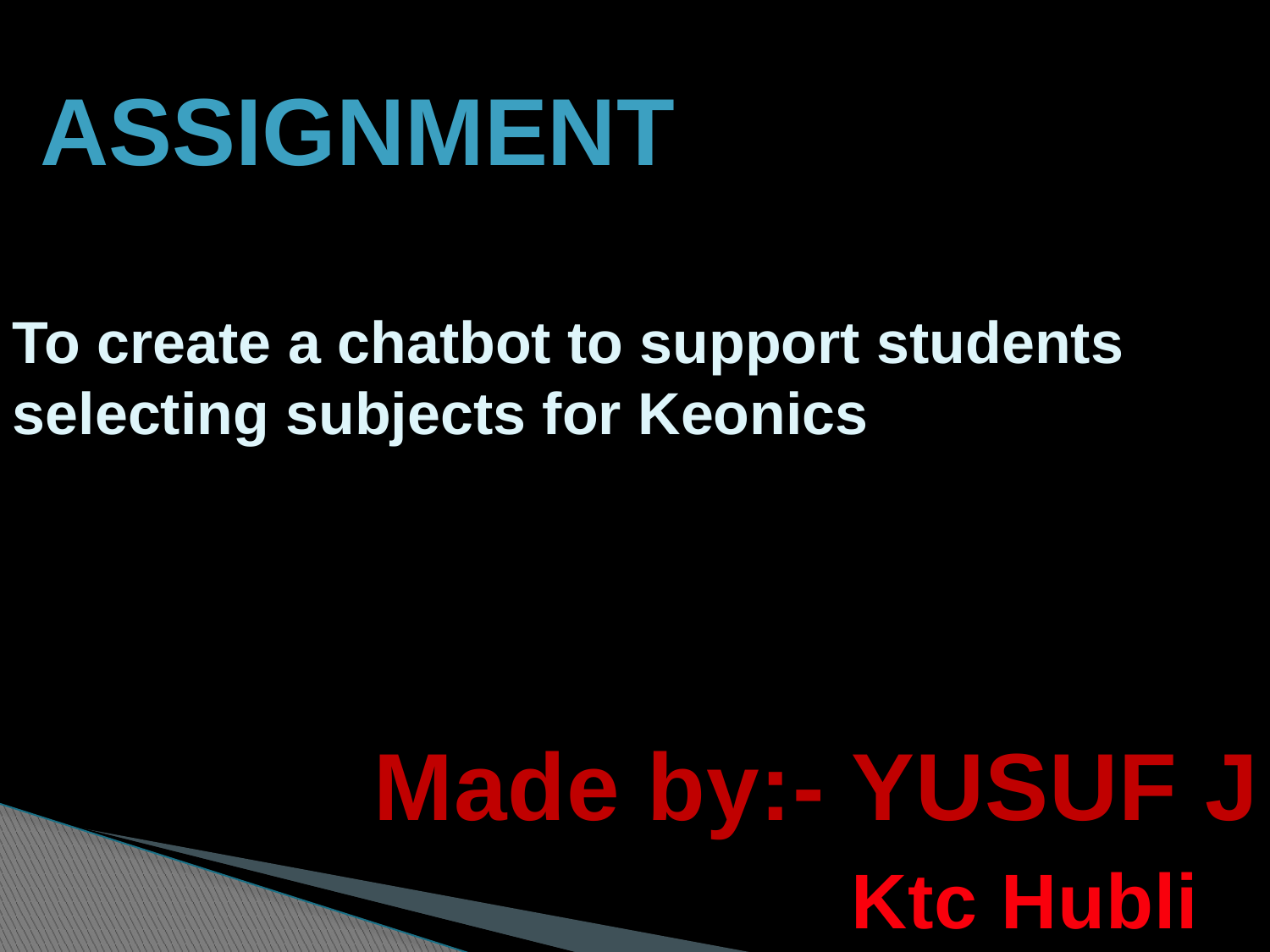

Assignment
# To create a chatbot to support students selecting subjects for Keonics
Made by:- YUSUF J
Ktc Hubli